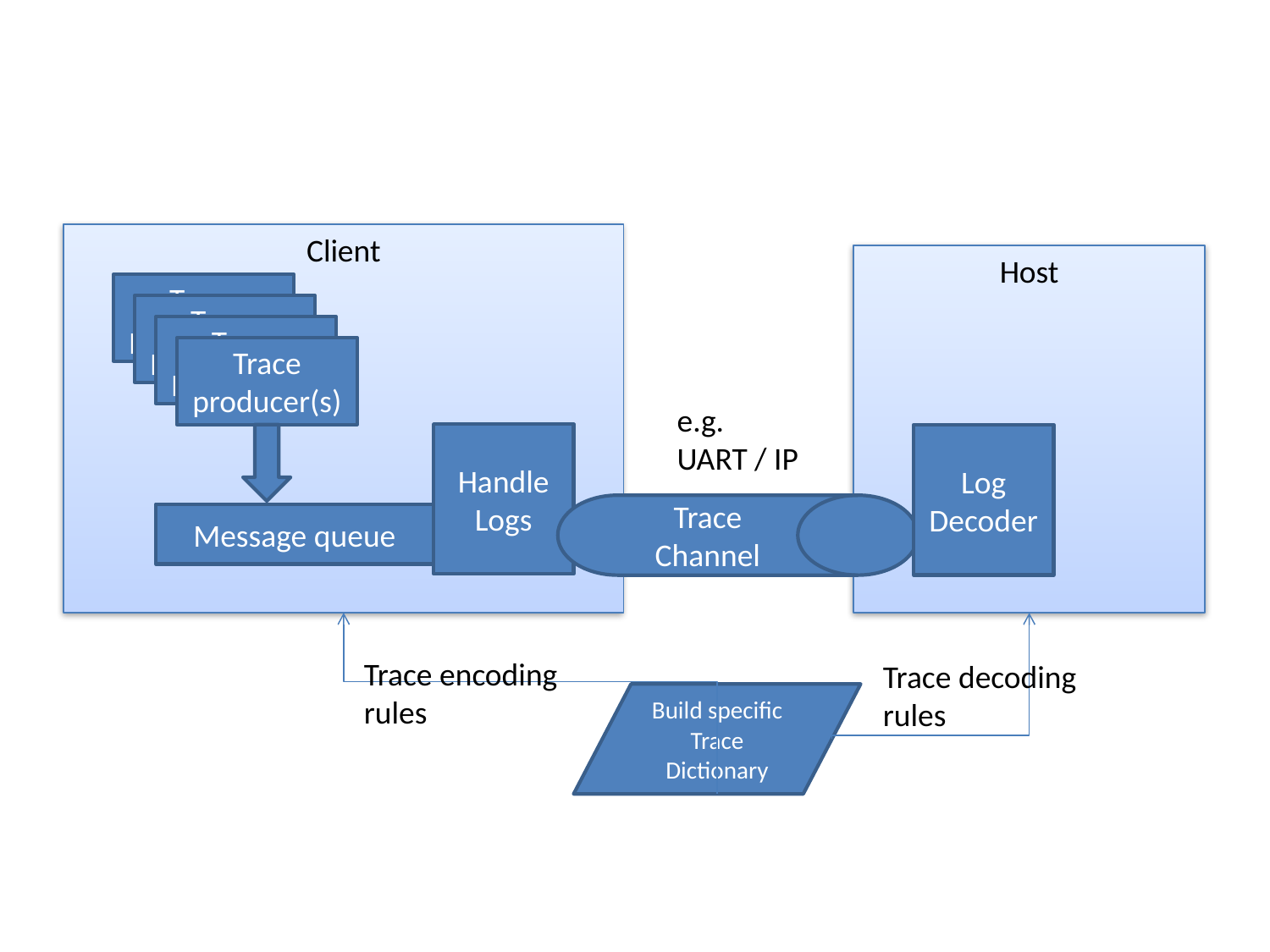

Client
Host
Trace producer(s)
Trace producer(s)
Trace producer(s)
Trace producer(s)
e.g.
UART / IP
Handle
Logs

Log Decoder
Trace Channel
Message queue
Trace encoding
rules
Trace decoding
rules
Build specific Trace Dictionary